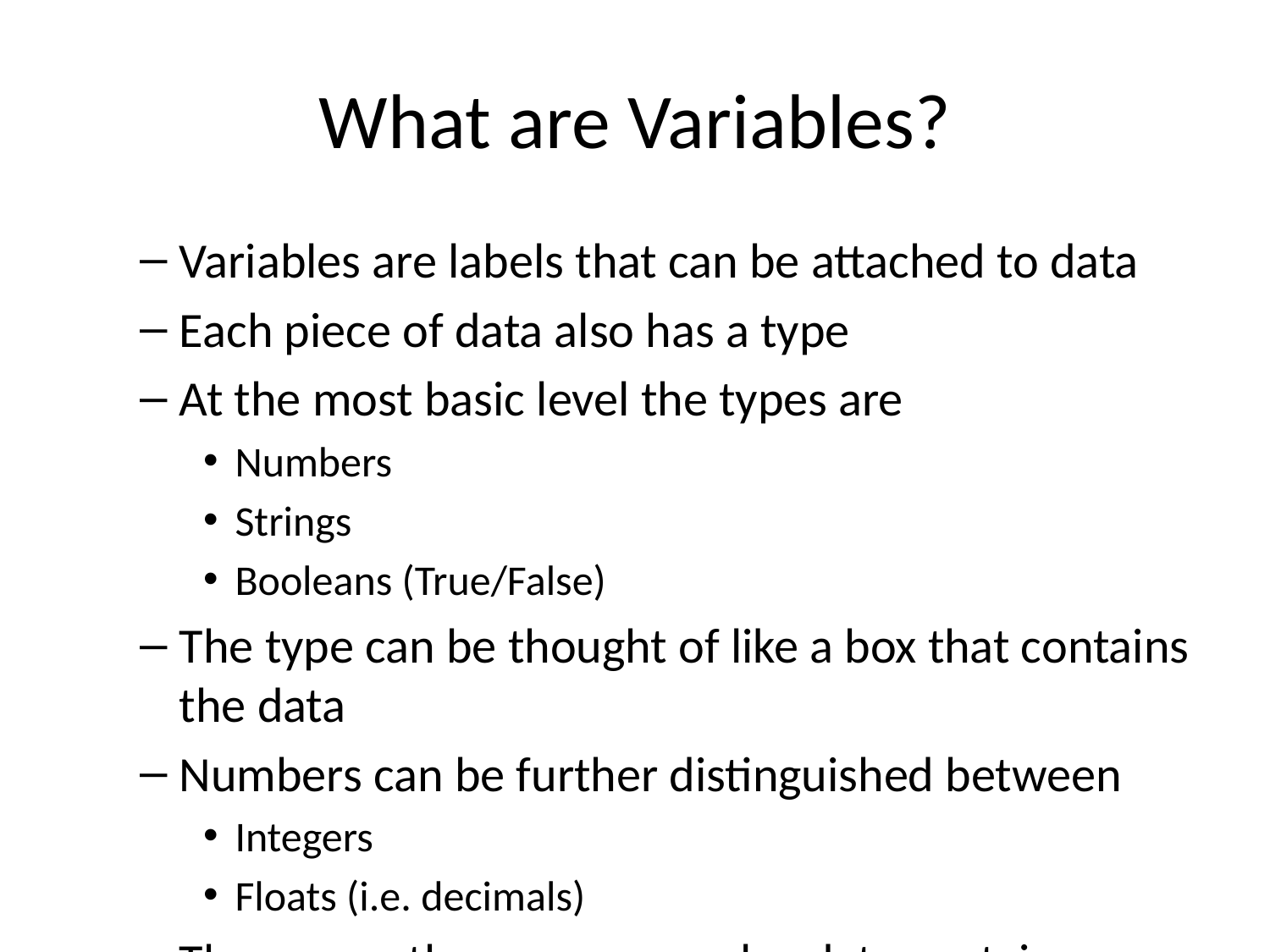

# What are Variables?
Variables are labels that can be attached to data
Each piece of data also has a type
At the most basic level the types are
Numbers
Strings
Booleans (True/False)
The type can be thought of like a box that contains the data
Numbers can be further distinguished between
Integers
Floats (i.e. decimals)
There are other, more complex data containers (e.g. lists, dictionaries) that will be introduced later
:::
Working with Variables
There are two main actions we take with variables:
assignment (attach a name to some data)
reading/evaluation (lookup the data by its name)
:::
Practice with Variables
# here's an example of working with variables x = "Hello World"   # assignment print(x)            # reading/evaluation
:::